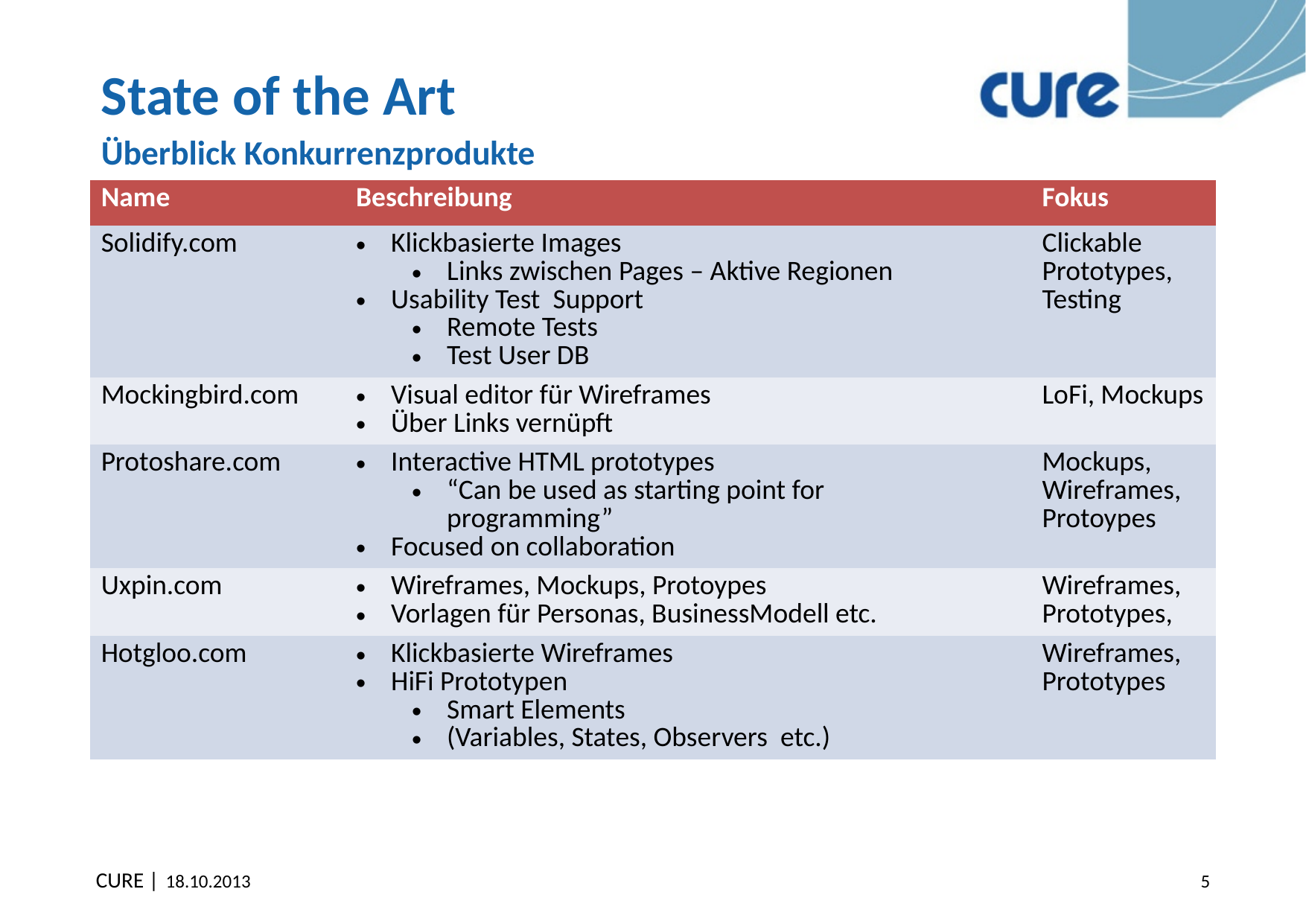

# State of the Art
Überblick Konkurrenzprodukte
| Name | Beschreibung |  | Fokus |
| --- | --- | --- | --- |
| Solidify.com | Klickbasierte Images Links zwischen Pages – Aktive Regionen Usability Test Support Remote Tests Test User DB |  | Clickable Prototypes, Testing |
| Mockingbird.com | Visual editor für Wireframes Über Links vernüpft |  | LoFi, Mockups |
| Protoshare.com | Interactive HTML prototypes “Can be used as starting point for programming” Focused on collaboration |  | Mockups, Wireframes, Protoypes |
| Uxpin.com | Wireframes, Mockups, Protoypes Vorlagen für Personas, BusinessModell etc. |  | Wireframes, Prototypes, |
| Hotgloo.com | Klickbasierte Wireframes HiFi Prototypen Smart Elements (Variables, States, Observers etc.) |  | Wireframes, Prototypes |

18.10.2013
5